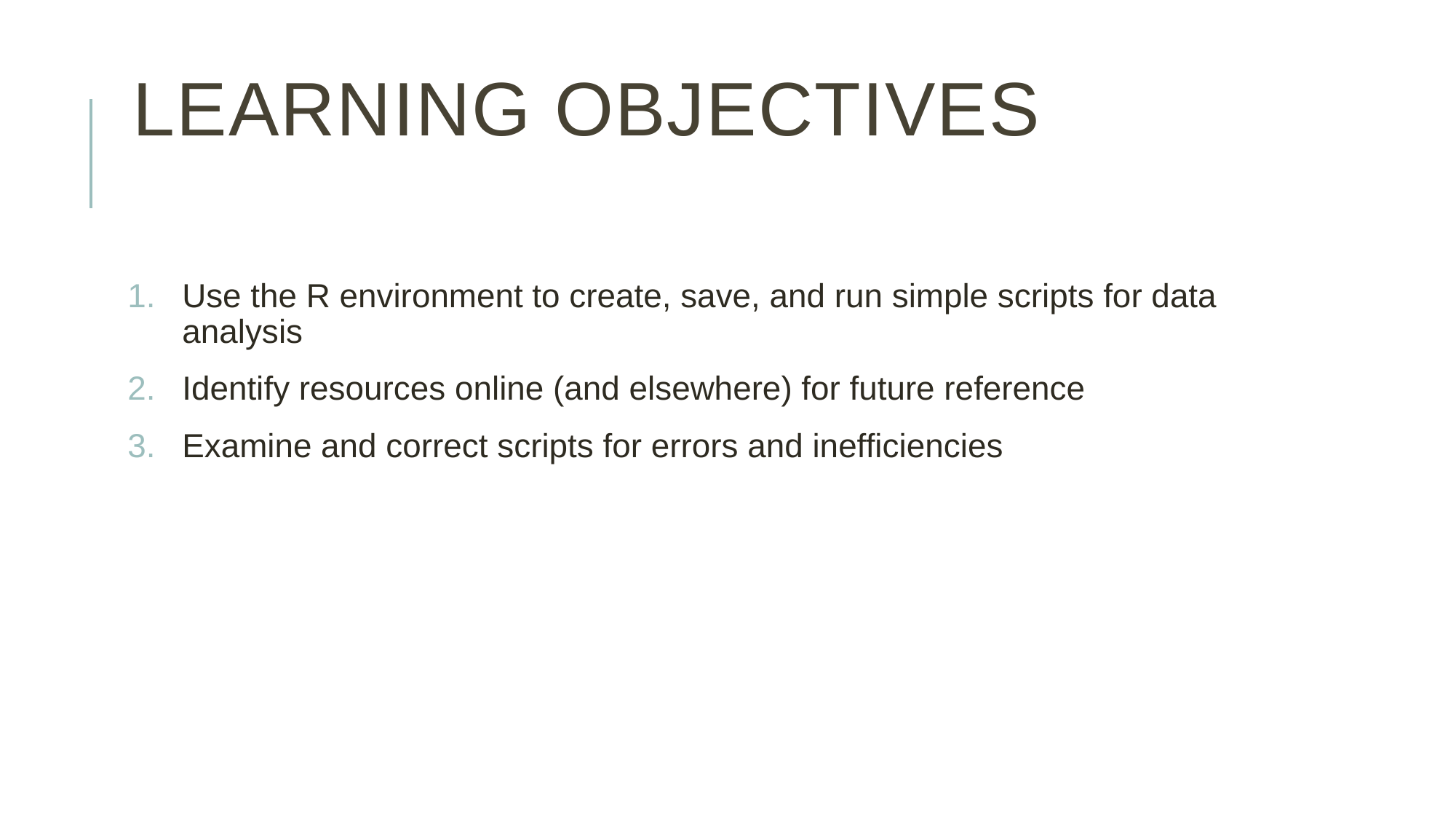

# Learning Objectives
Use the R environment to create, save, and run simple scripts for data analysis
Identify resources online (and elsewhere) for future reference
Examine and correct scripts for errors and inefficiencies